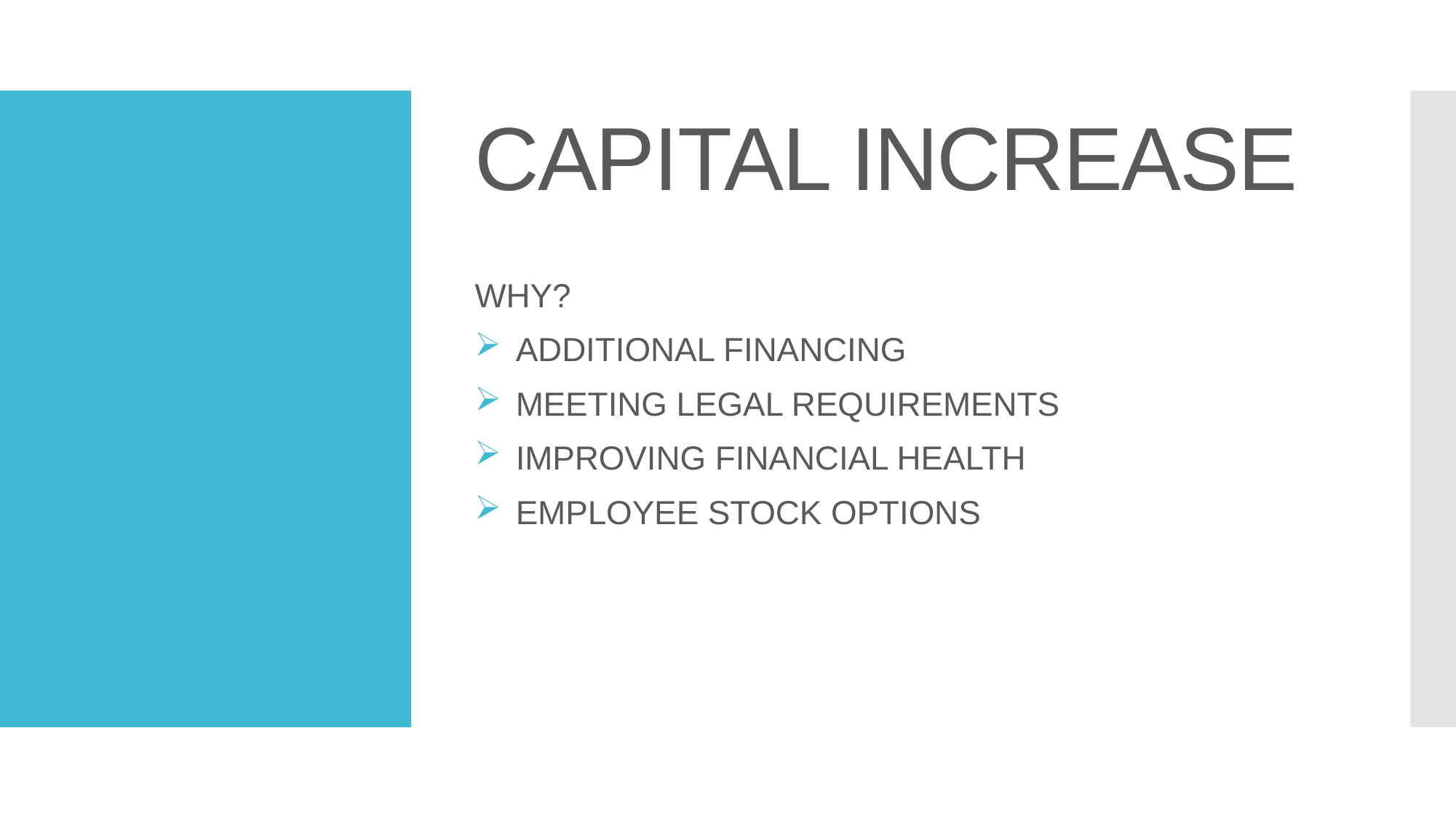

# CAPITAL INCREASE

WHY?
ADDITIONAL FINANCING
MEETING LEGAL REQUIREMENTS
IMPROVING FINANCIAL HEALTH
EMPLOYEE STOCK OPTIONS